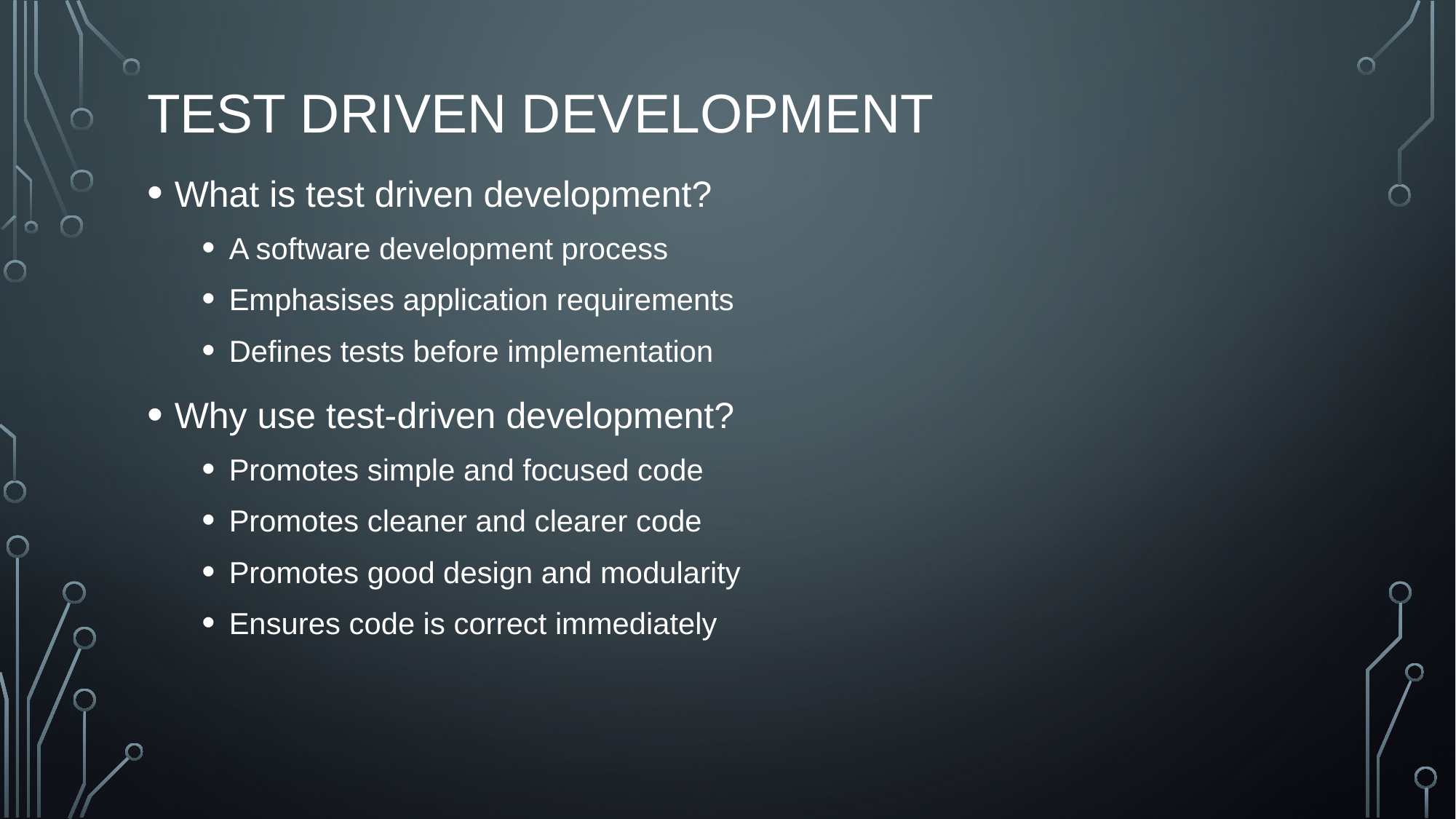

# Test driven development
What is test driven development?
A software development process
Emphasises application requirements
Defines tests before implementation
Why use test-driven development?
Promotes simple and focused code
Promotes cleaner and clearer code
Promotes good design and modularity
Ensures code is correct immediately